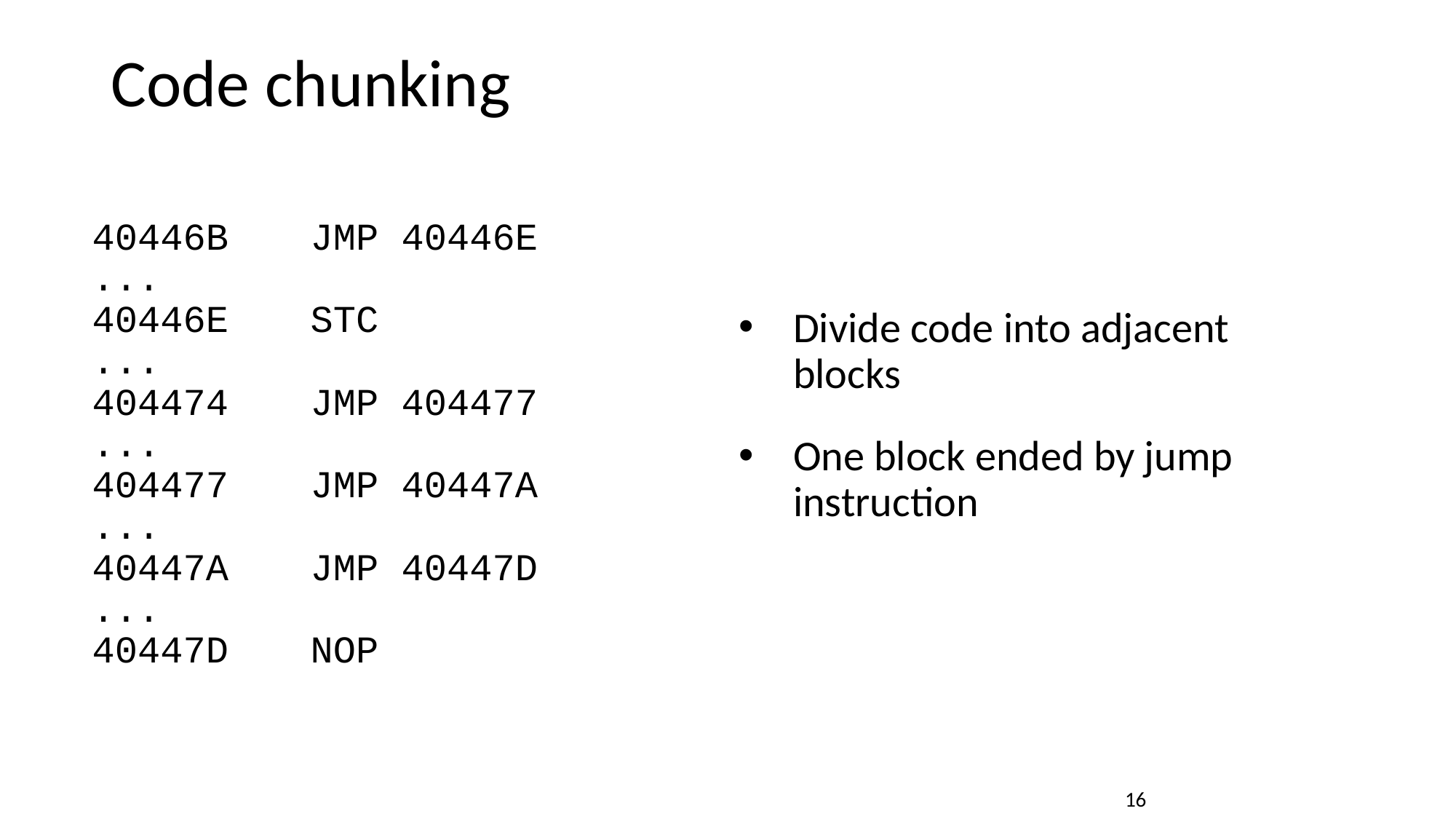

# Code chunking

40446B	JMP 40446E
...
40446E	STC
...
404474	JMP 404477
...
404477	JMP 40447A
...
40447A	JMP 40447D
...
40447D	NOP
Divide code into adjacent blocks
One block ended by jump instruction
				16